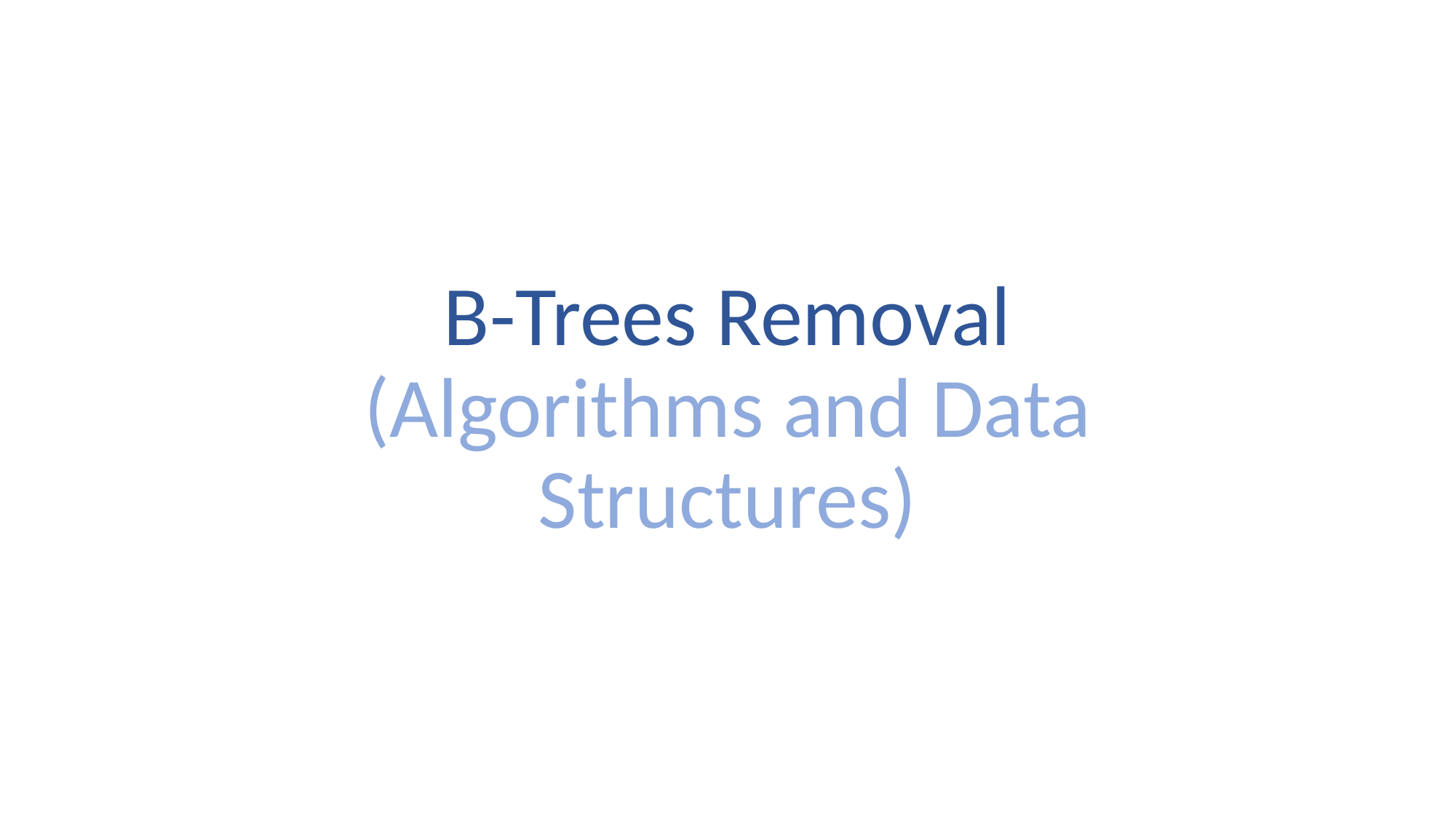

# B-Trees Removal (Algorithms and Data Structures)